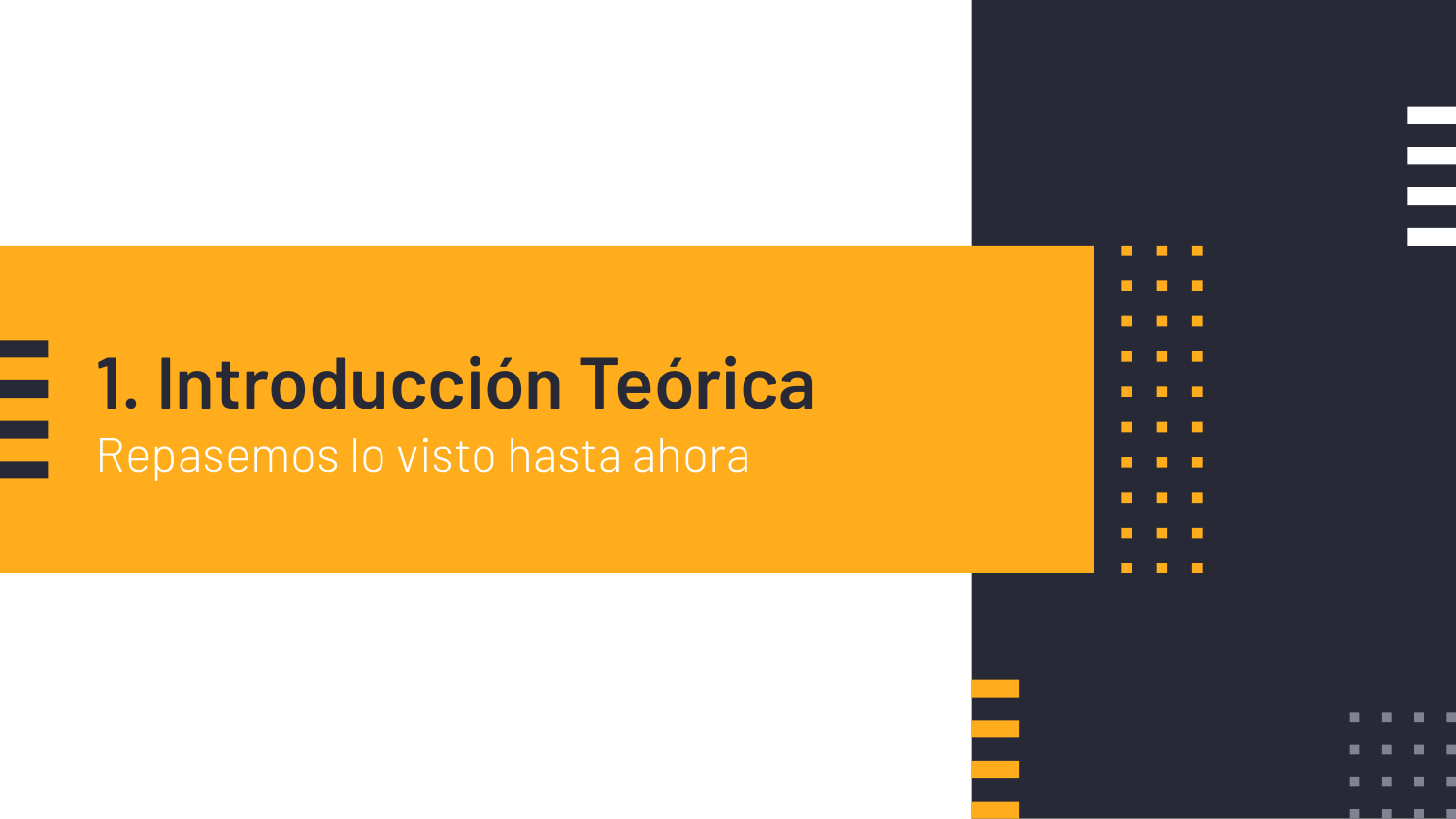

# 1. Introducción Teórica
Repasemos lo visto hasta ahora